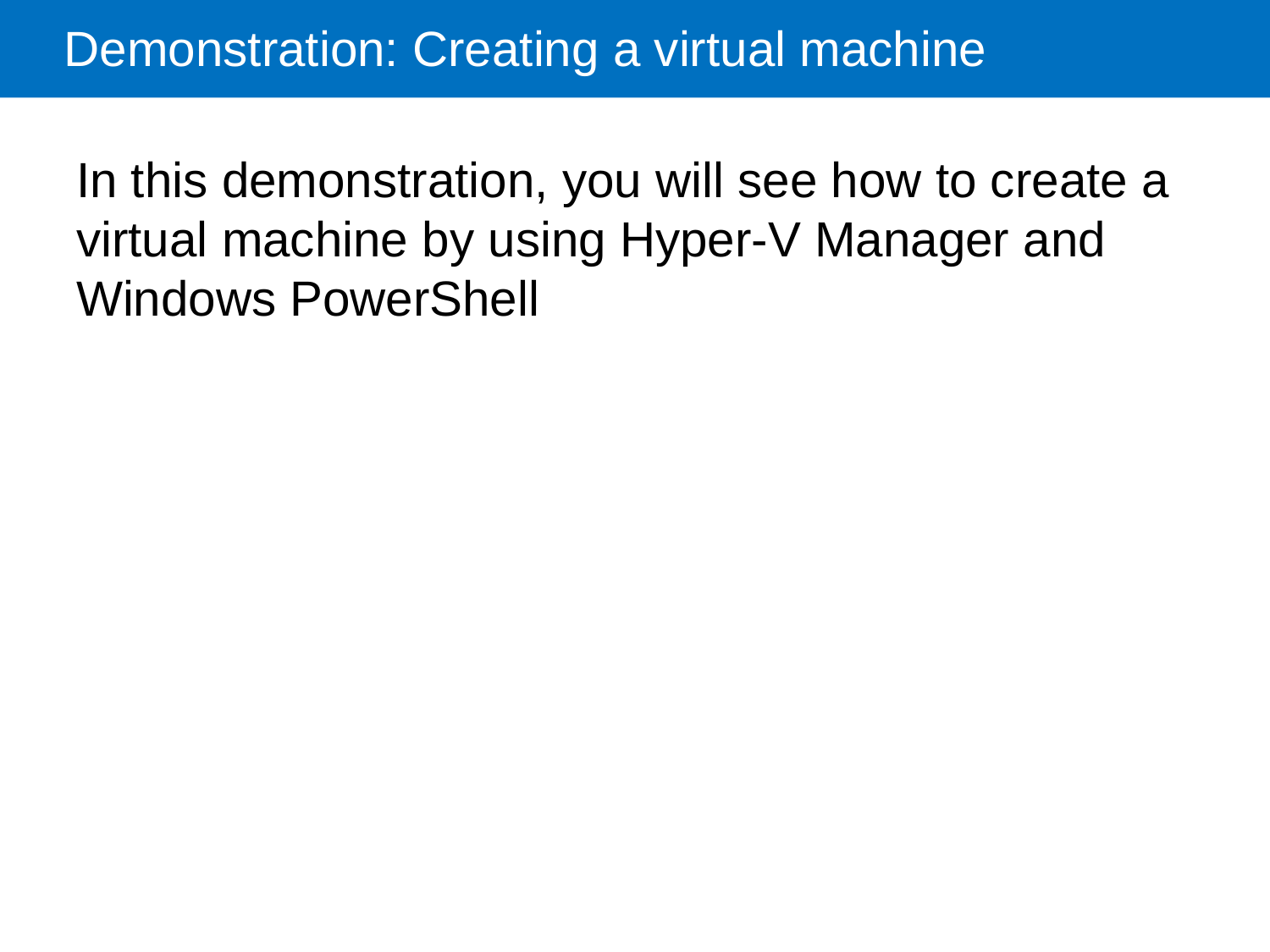

# Demonstration: Creating a virtual machine
In this demonstration, you will see how to create a virtual machine by using Hyper-V Manager and Windows PowerShell